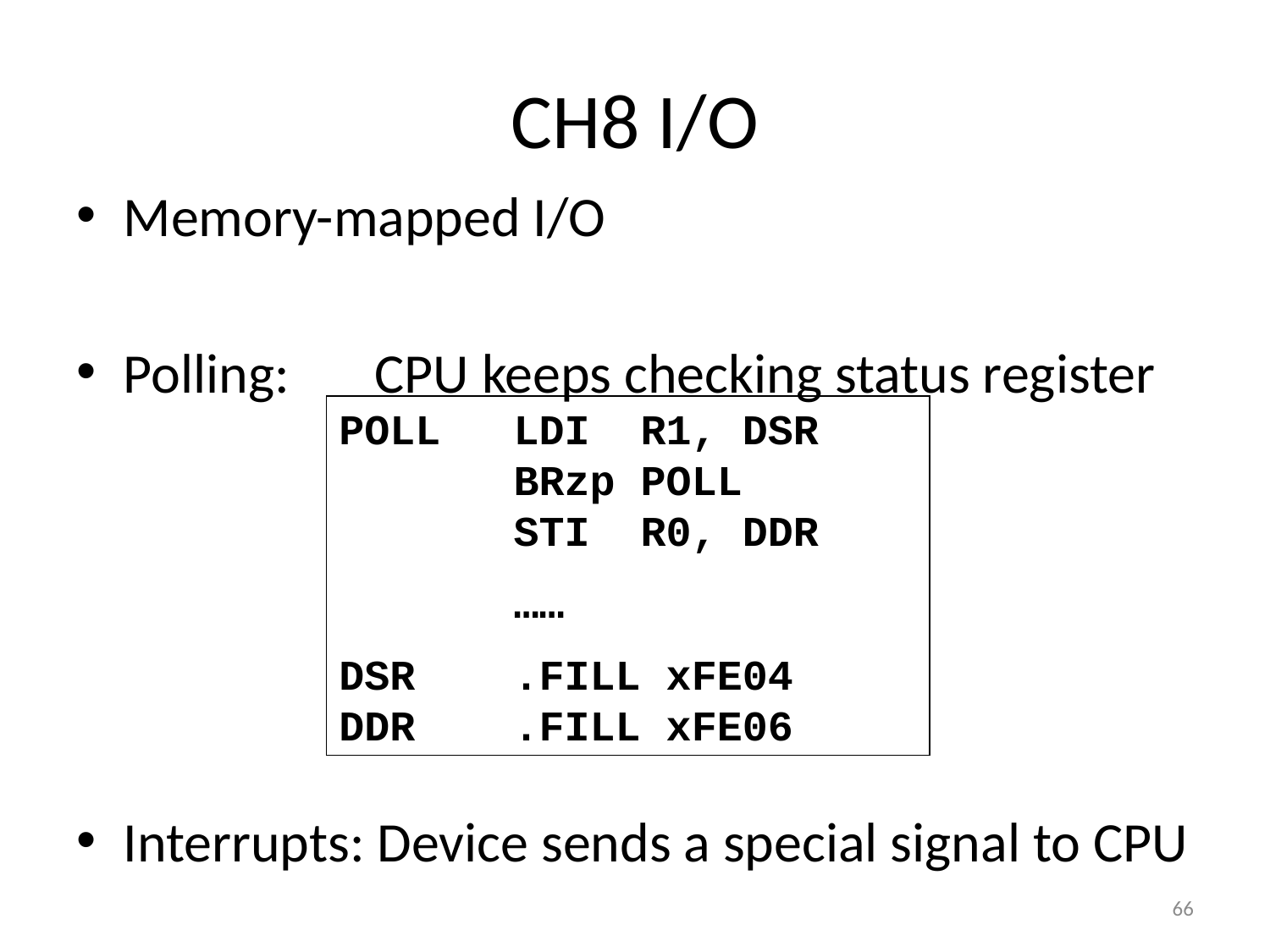

# CH8 I/O
Memory-mapped I/O

Polling:	CPU keeps checking status register

Interrupts: Device sends a special signal to CPU
POLL	LDI  R1, DSR
	BRzp POLL
	STI  R0, DDR
	……
DSR	.FILL xFE04
DDR	.FILL xFE06
66